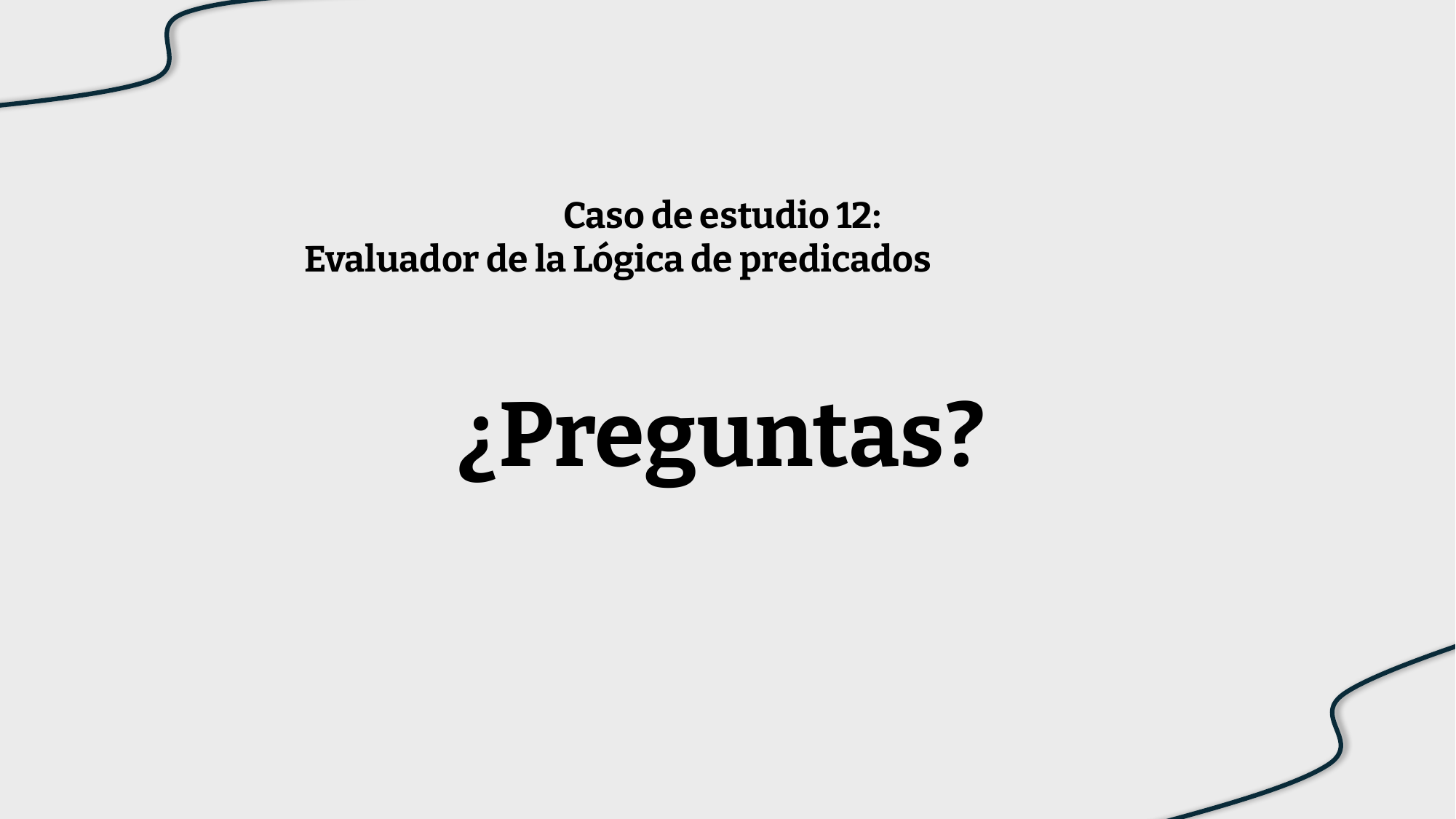

Caso de estudio 12:
Evaluador de la Lógica de predicados
# ¿Preguntas?